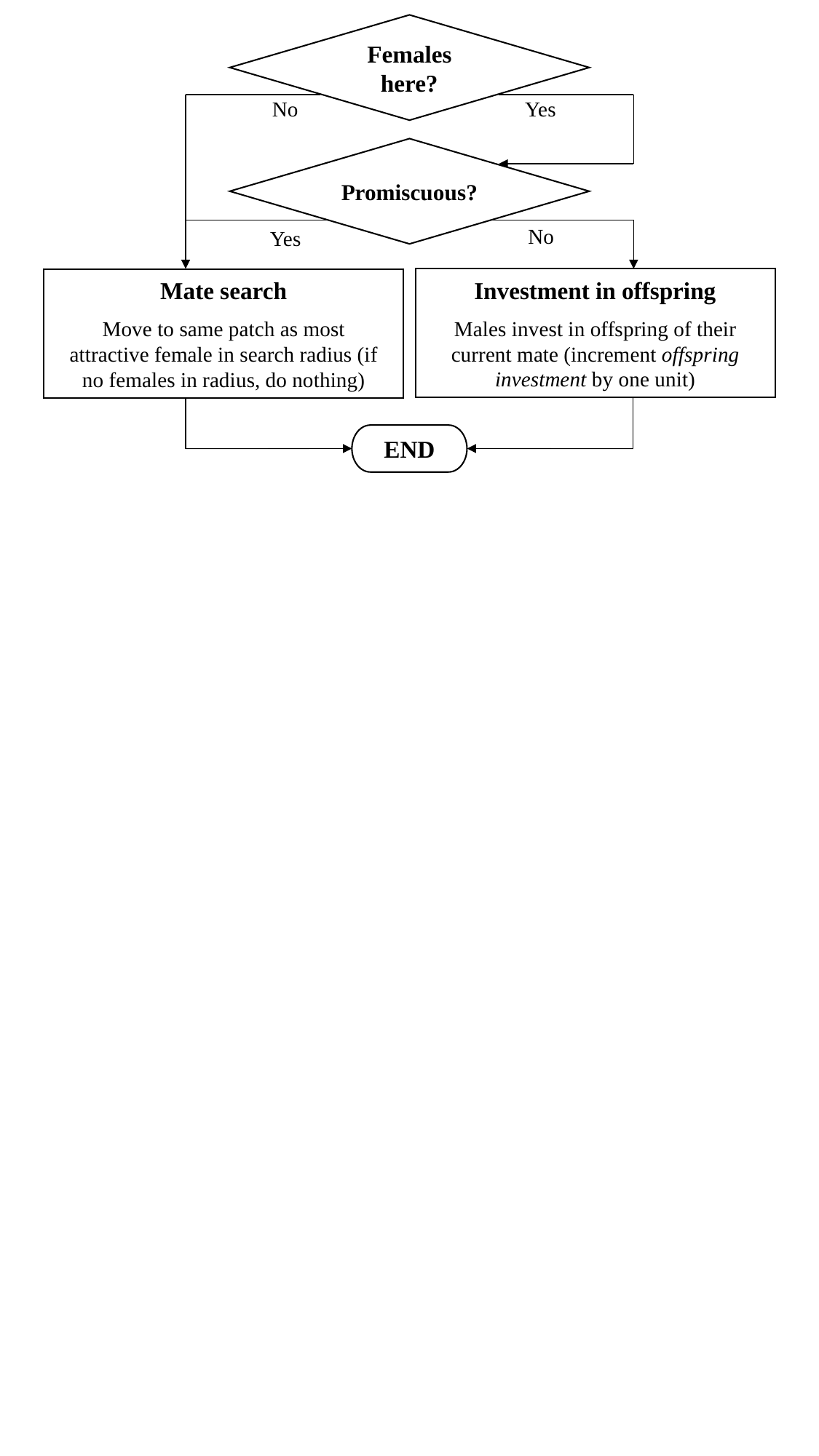

Females here?
No
Yes
Promiscuous?
No
Yes
Investment in offspring

Males invest in offspring of their current mate (increment offspring investment by one unit)
Mate search

Move to same patch as most attractive female in search radius (if no females in radius, do nothing)
END